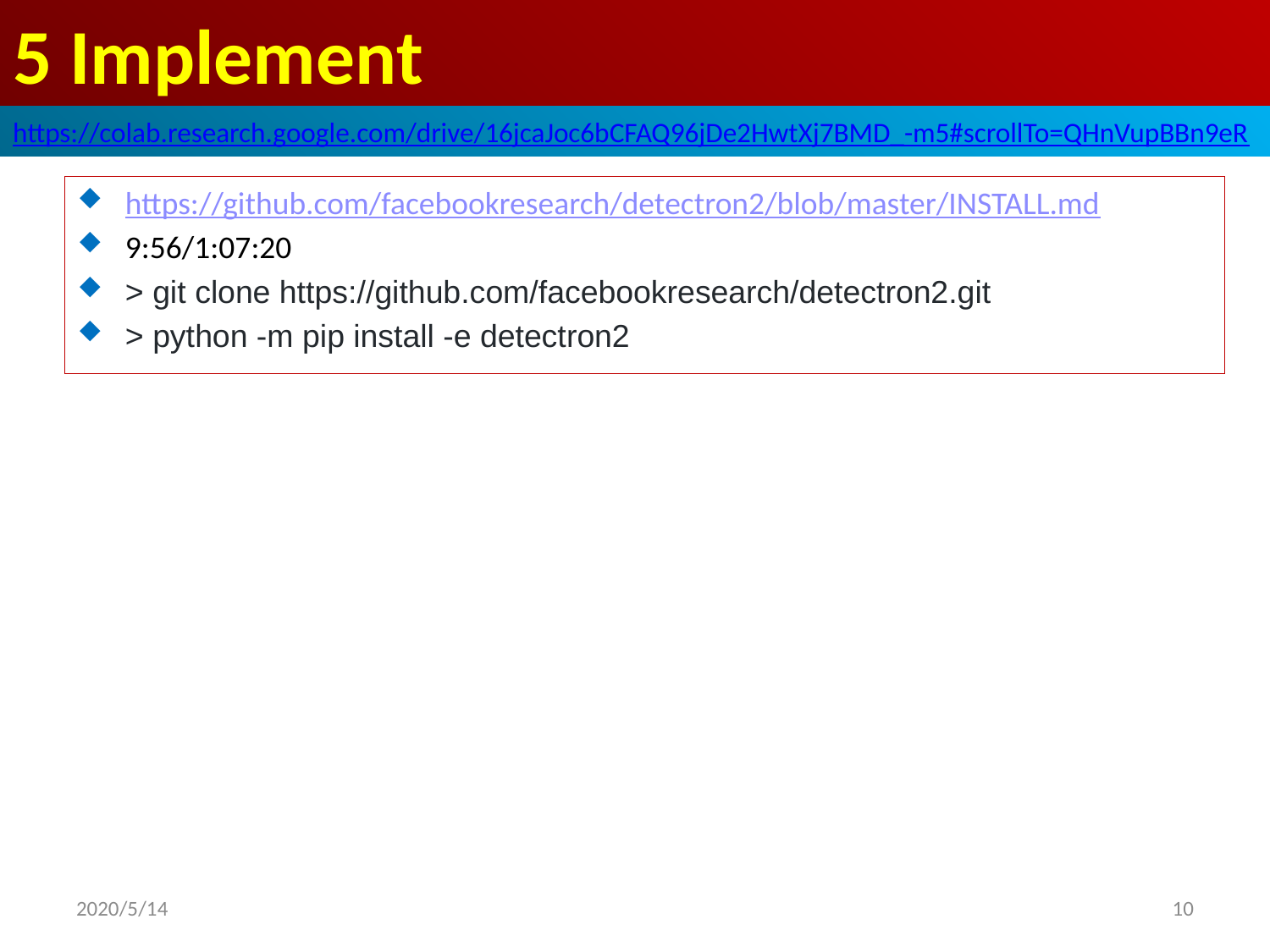

# 5 Implement
https://colab.research.google.com/drive/16jcaJoc6bCFAQ96jDe2HwtXj7BMD_-m5#scrollTo=QHnVupBBn9eR
https://github.com/facebookresearch/detectron2/blob/master/INSTALL.md
9:56/1:07:20
> git clone https://github.com/facebookresearch/detectron2.git
> python -m pip install -e detectron2

2020/5/14
10